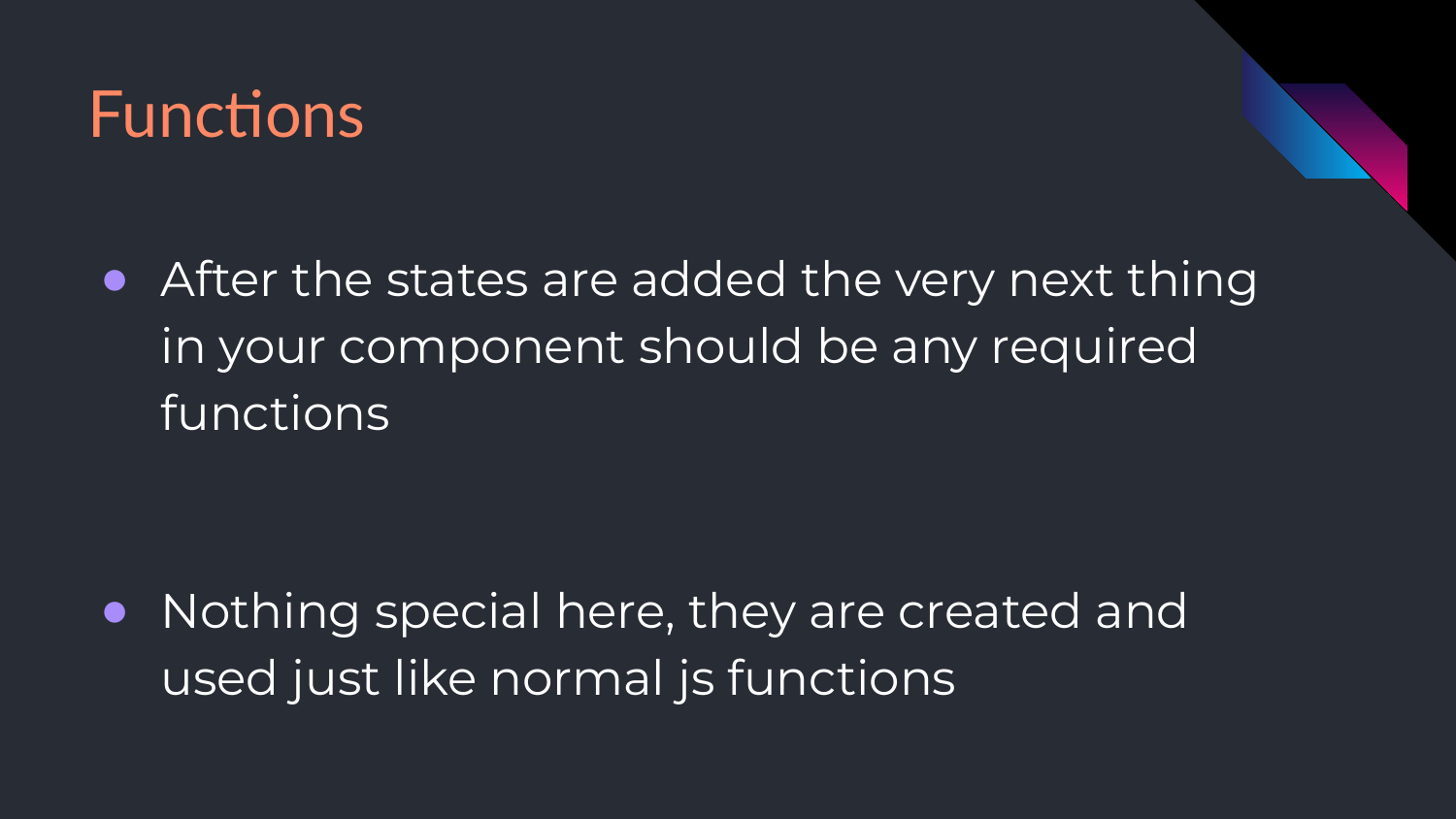

# Functions
After the states are added the very next thing in your component should be any required functions

Nothing special here, they are created and used just like normal js functions